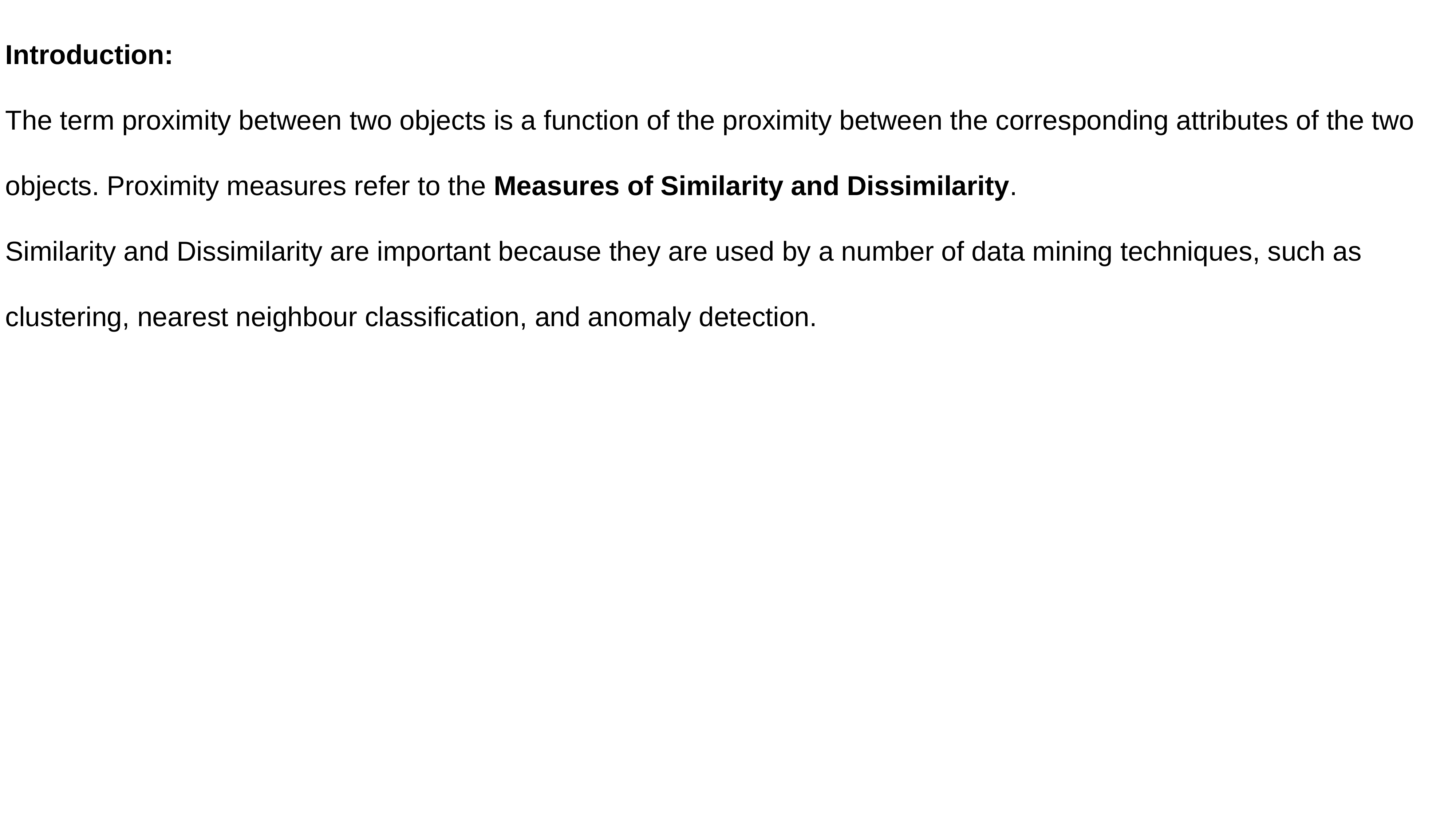

Introduction:
The term proximity between two objects is a function of the proximity between the corresponding attributes of the two objects. Proximity measures refer to the Measures of Similarity and Dissimilarity.
Similarity and Dissimilarity are important because they are used by a number of data mining techniques, such as clustering, nearest neighbour classification, and anomaly detection.